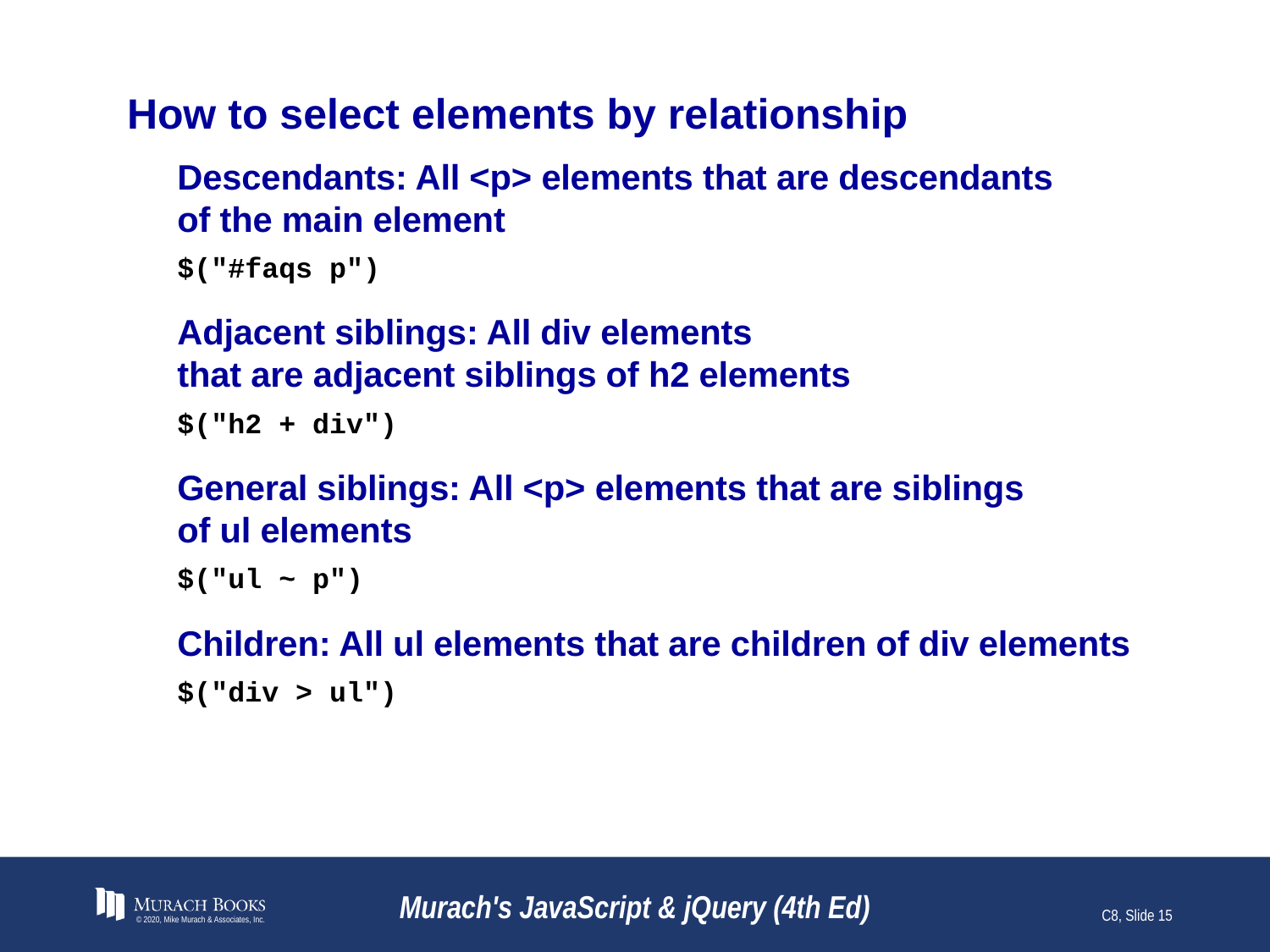

# How to select elements by relationship
Descendants: All <p> elements that are descendants
of the main element
$("#faqs p")
Adjacent siblings: All div elements
that are adjacent siblings of h2 elements
$("h2 + div")
General siblings: All <p> elements that are siblings
of ul elements
$("ul ~ p")
Children: All ul elements that are children of div elements
$("div > ul")

© 2020, Mike Murach & Associates, Inc.
Murach's JavaScript & jQuery (4th Ed)

C8, Slide 15